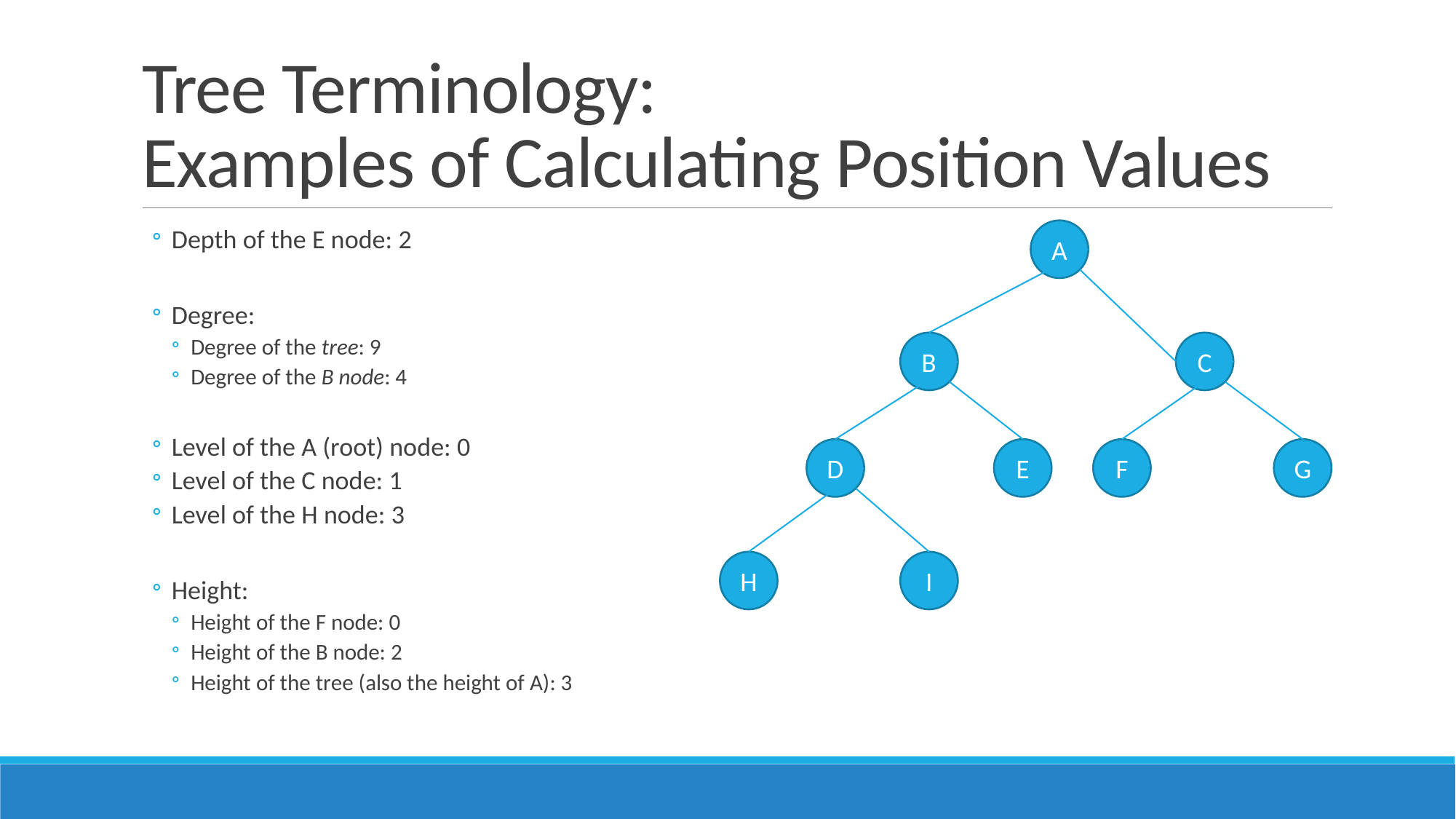

# Tree Terminology: Examples of Calculating Position Values
Depth of the E node: 2

Degree:
Degree of the tree: 9
Degree of the B node: 4

Level of the A (root) node: 0
Level of the C node: 1
Level of the H node: 3

Height:
Height of the F node: 0
Height of the B node: 2
Height of the tree (also the height of A): 3

A
B
C
D
E
F
G
H
I